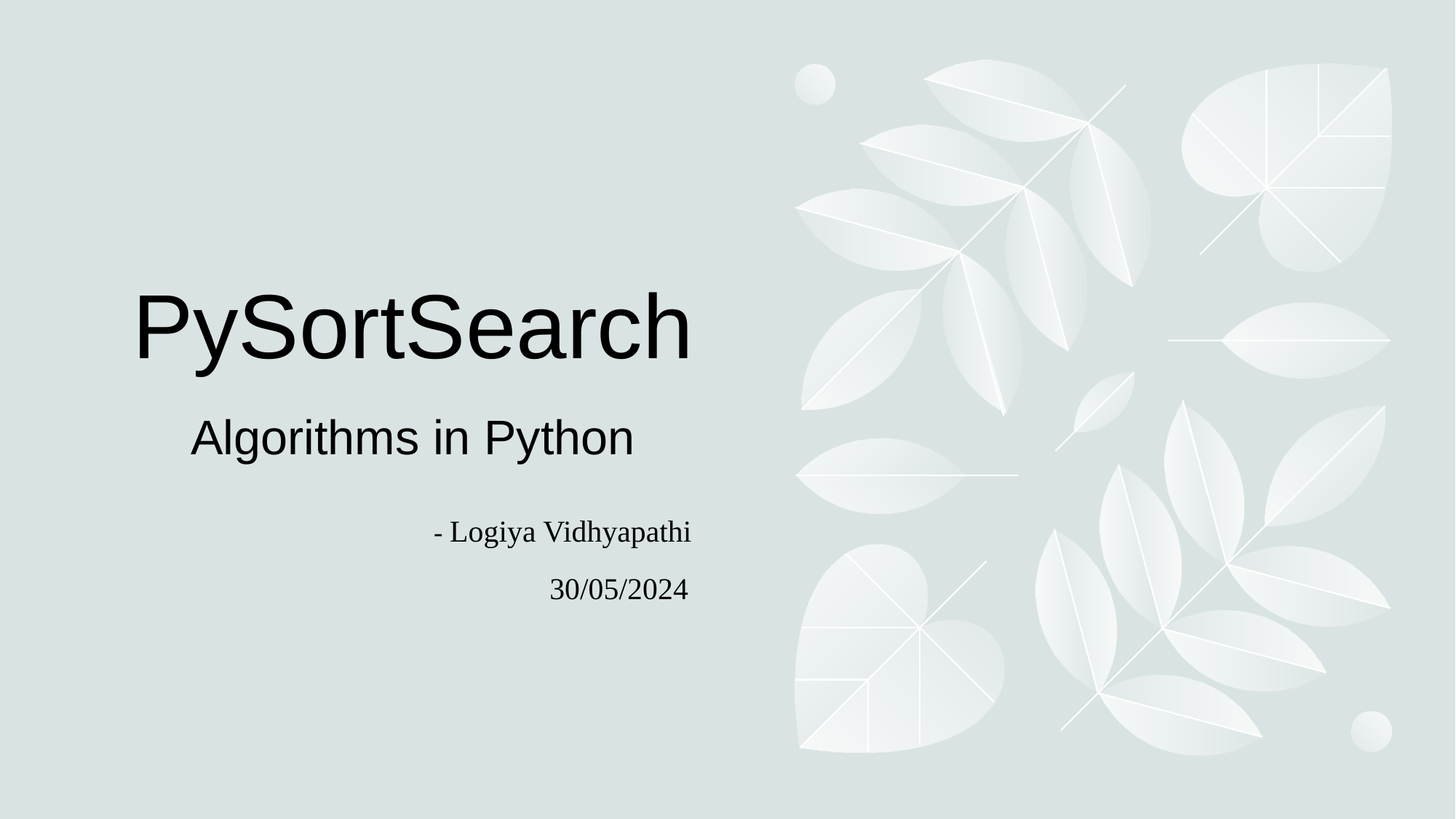

# PySortSearch Algorithms in Python - Logiya Vidhyapathi 30/05/2024